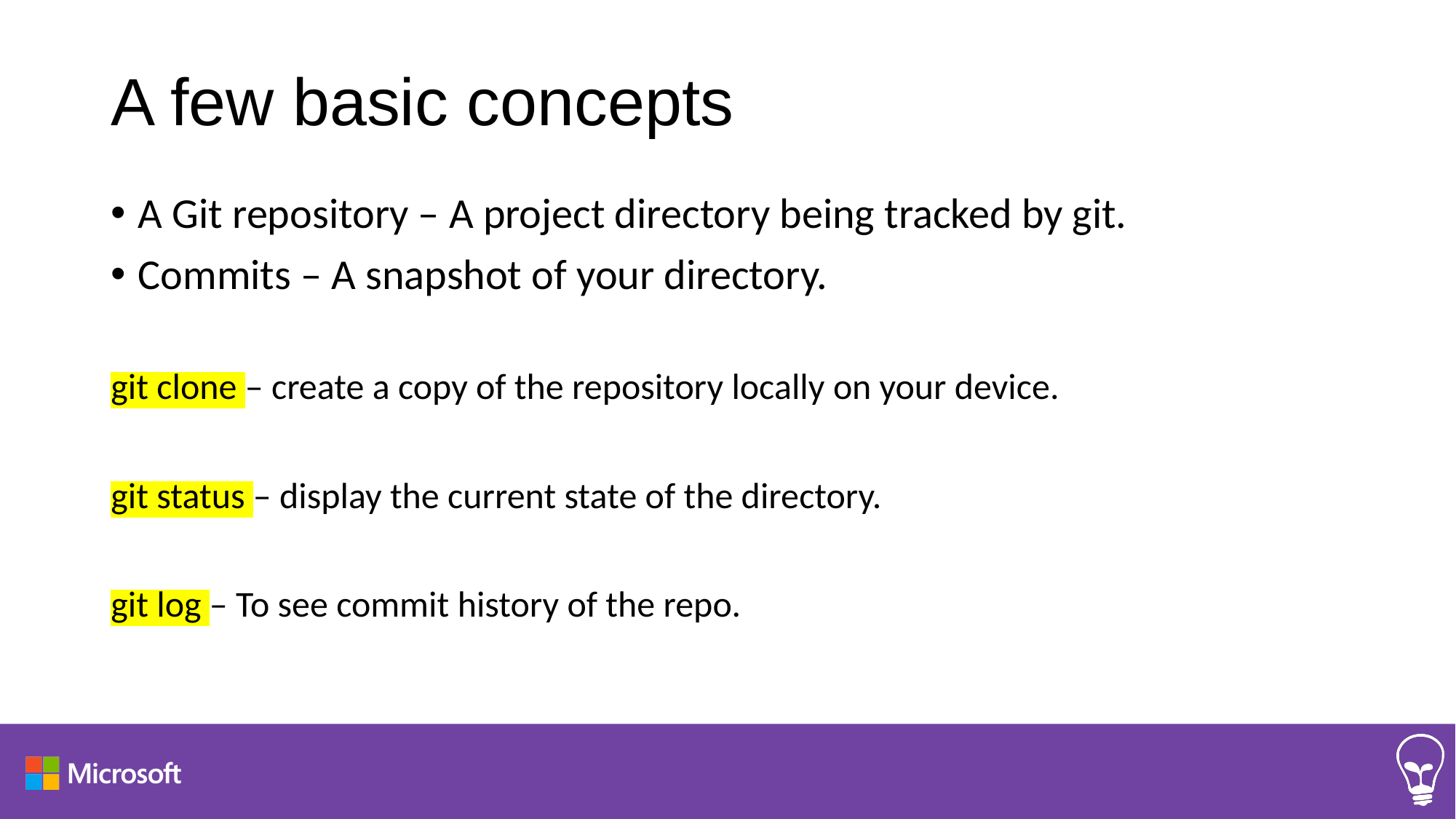

# A few basic concepts
A Git repository – A project directory being tracked by git.
Commits – A snapshot of your directory.

git clone – create a copy of the repository locally on your device.

git status – display the current state of the directory.

git log – To see commit history of the repo.